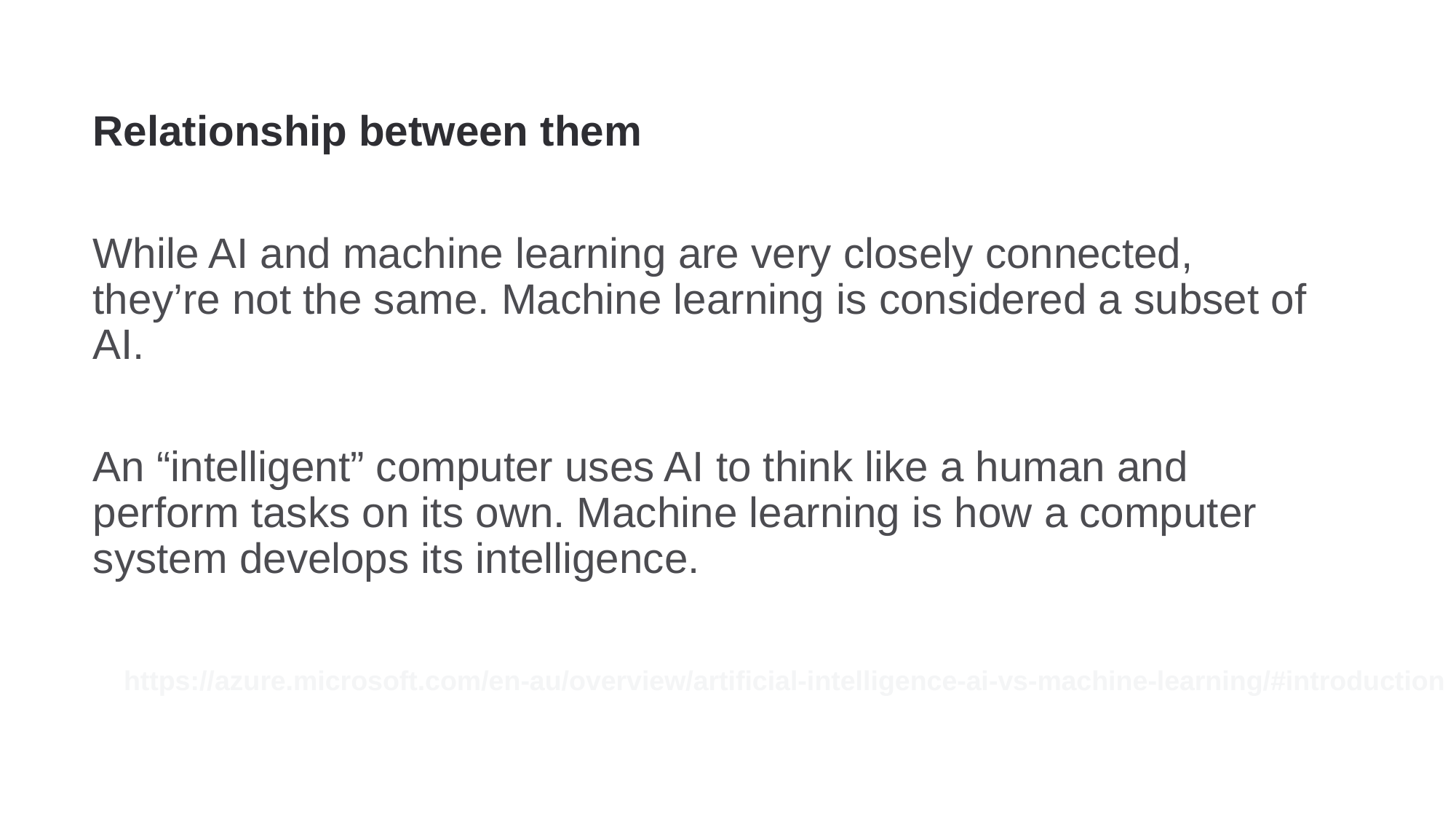

Relationship between them

While AI and machine learning are very closely connected, they’re not the same. Machine learning is considered a subset of AI.

An “intelligent” computer uses AI to think like a human and perform tasks on its own. Machine learning is how a computer system develops its intelligence.
https://azure.microsoft.com/en-au/overview/artificial-intelligence-ai-vs-machine-learning/#introduction